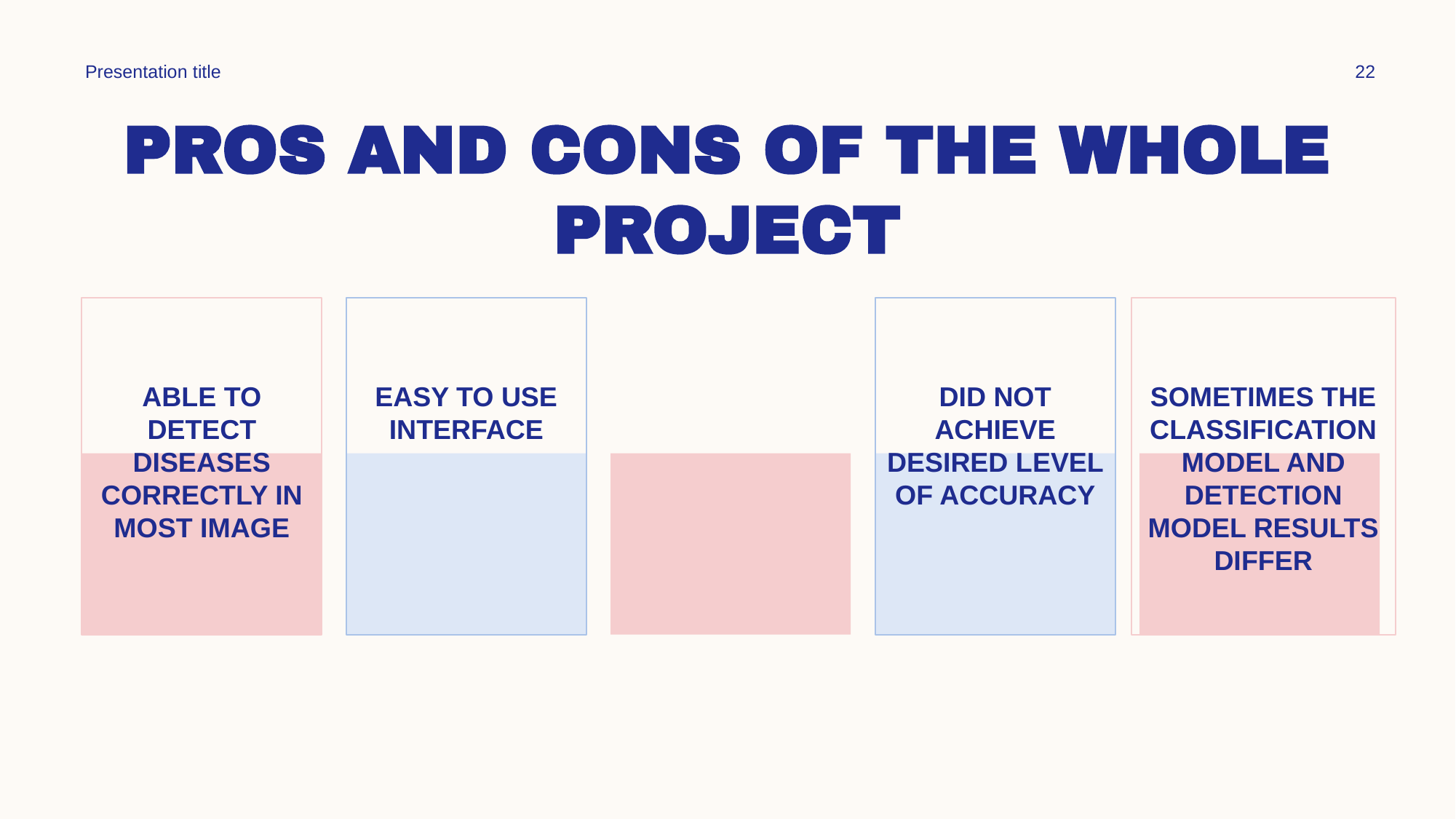

Presentation title
22
# Pros and cons of the whole project
Sometimes the classification model and detection model results differ
Able to detect
Diseases Correctly in most image
Easy to use Interface
Did not achieve Desired level of accuracy